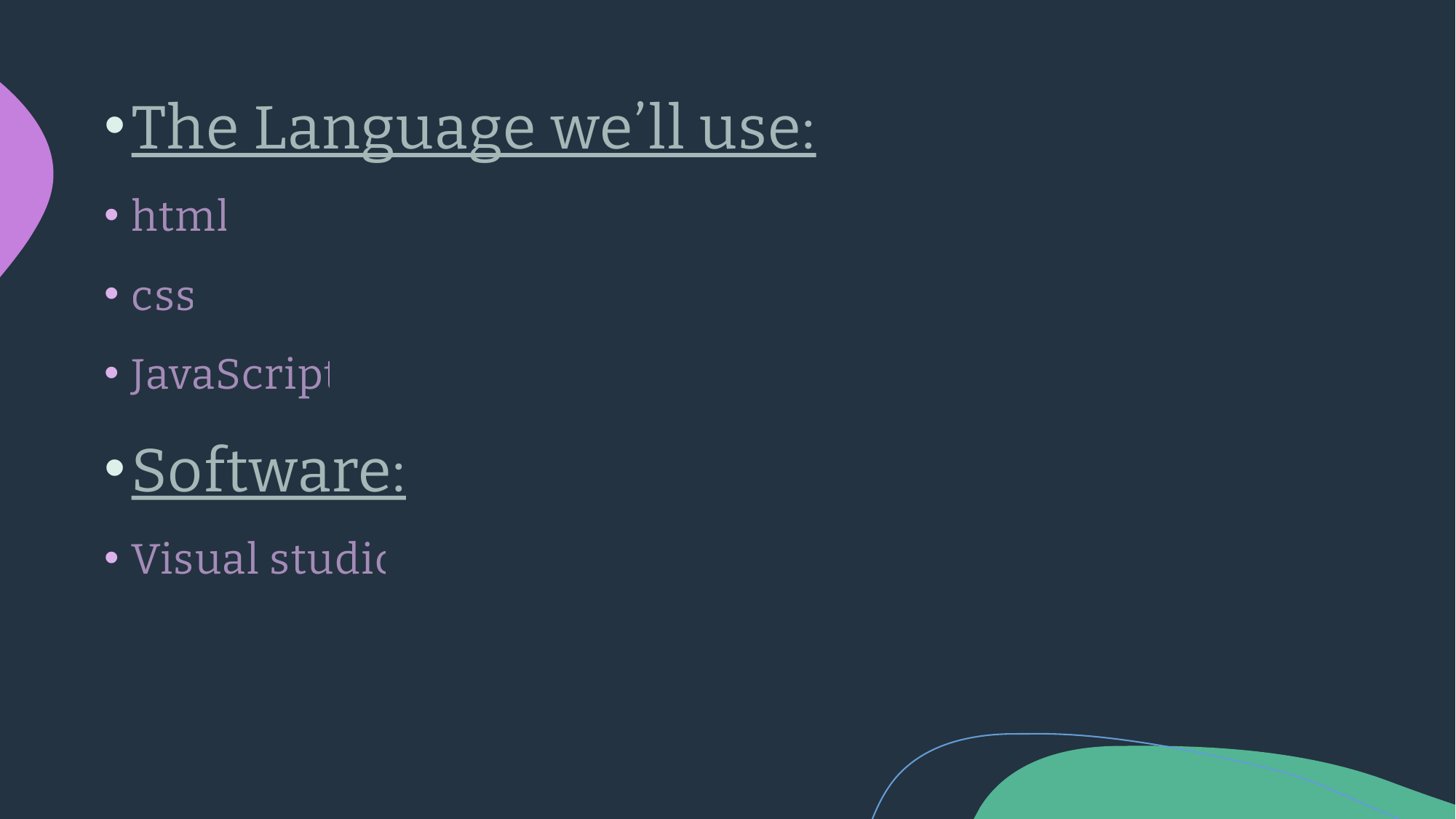

The Language we’ll use:
html
css
JavaScript
Software:
Visual studio